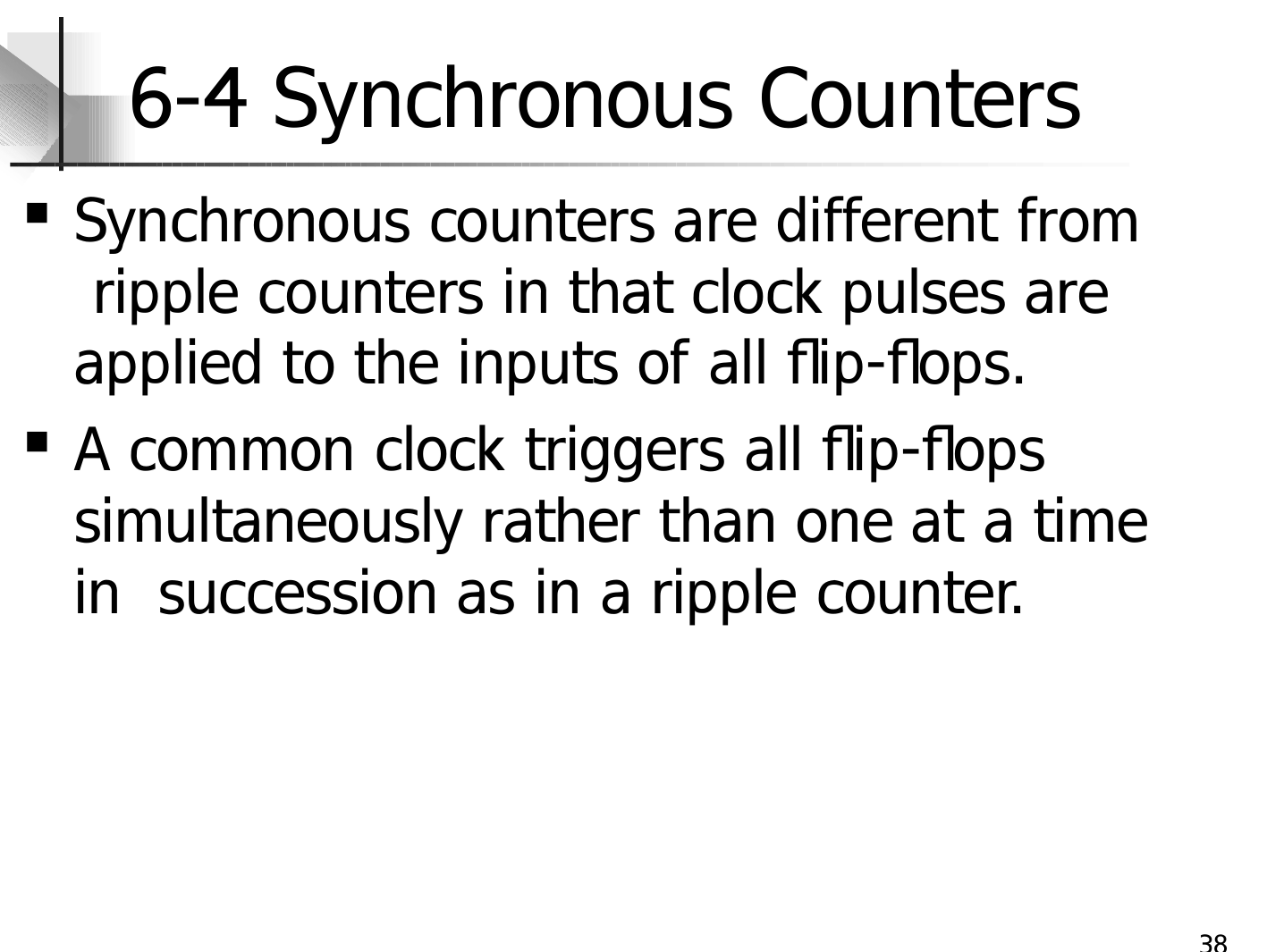

# 6-4 Synchronous Counters
Synchronous counters are different from  ripple counters in that clock pulses are  applied to the inputs of all flip-flops.
A common clock triggers all flip-flops  simultaneously rather than one at a time in  succession as in a ripple counter.
38